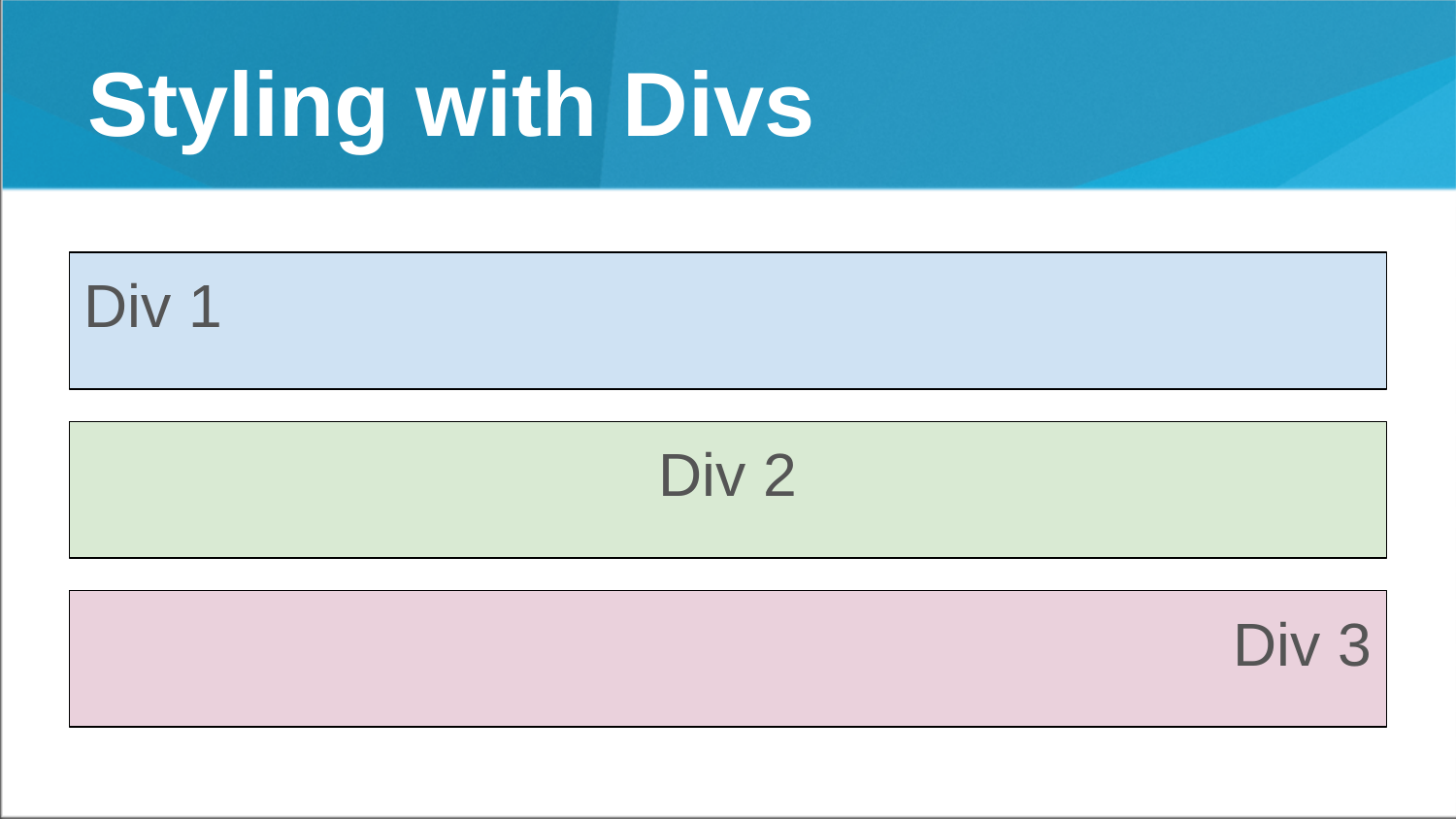

# Styling with Divs
Div 1
Div 2
Div 3